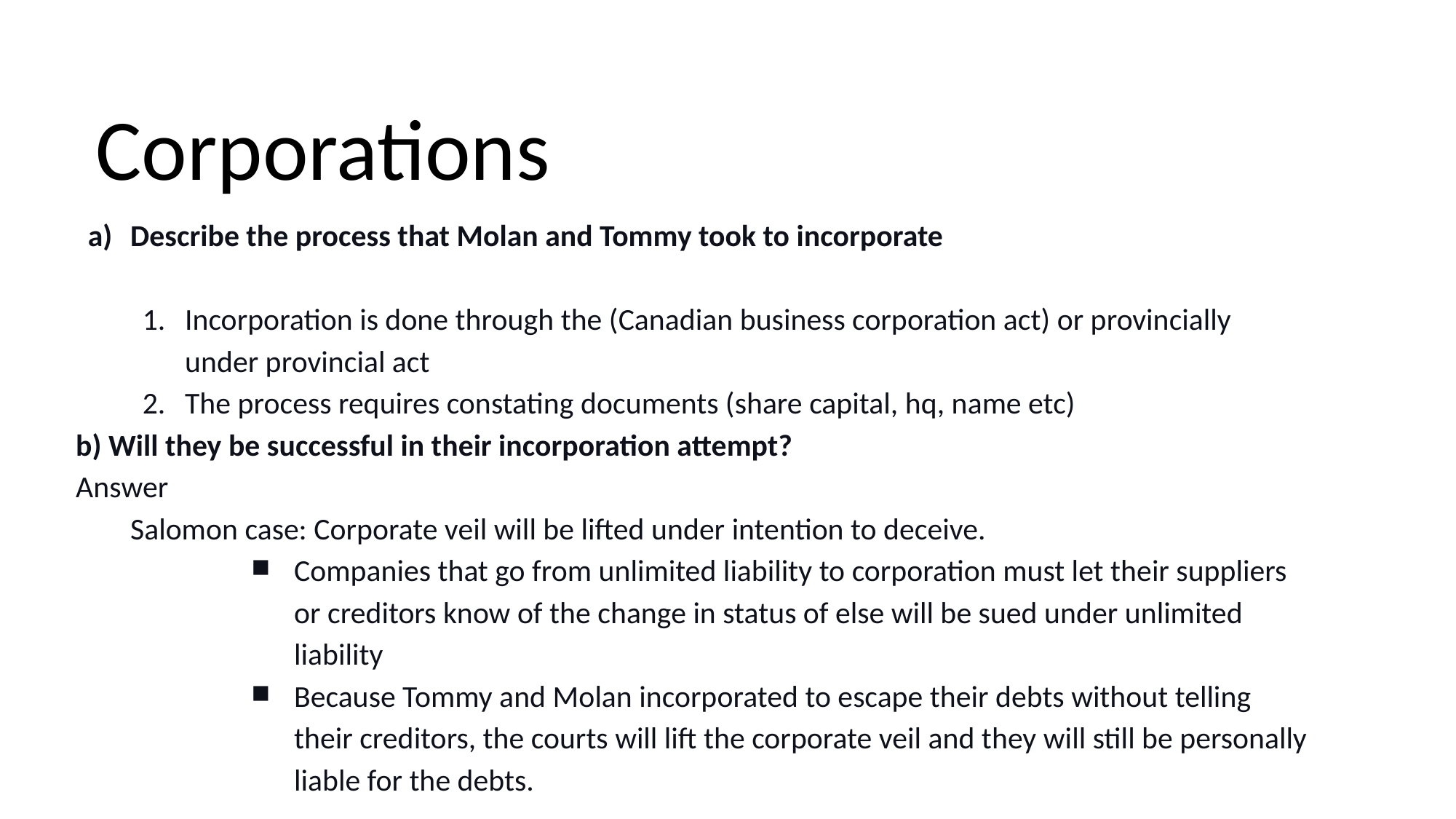

# Corporations
Describe the process that Molan and Tommy took to incorporate

Incorporation is done through the (Canadian business corporation act) or provincially under provincial act
The process requires constating documents (share capital, hq, name etc)
b) Will they be successful in their incorporation attempt?
Answer
Salomon case: Corporate veil will be lifted under intention to deceive.
Companies that go from unlimited liability to corporation must let their suppliers or creditors know of the change in status of else will be sued under unlimited liability
Because Tommy and Molan incorporated to escape their debts without telling their creditors, the courts will lift the corporate veil and they will still be personally liable for the debts.